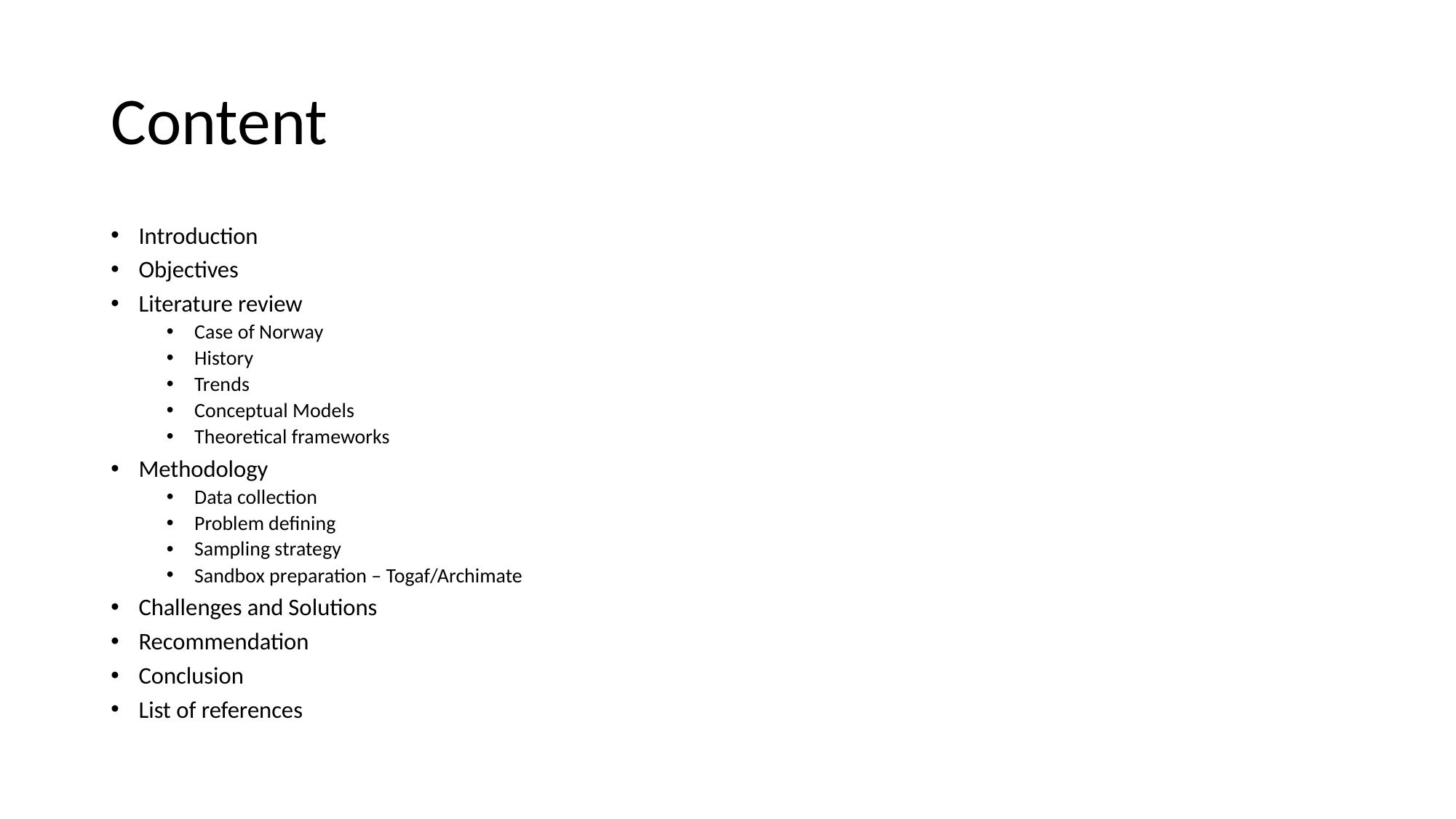

# Content
Introduction
Objectives
Literature review
Case of Norway
History
Trends
Conceptual Models
Theoretical frameworks
Methodology
Data collection
Problem defining
Sampling strategy
Sandbox preparation – Togaf/Archimate
Challenges and Solutions
Recommendation
Conclusion
List of references